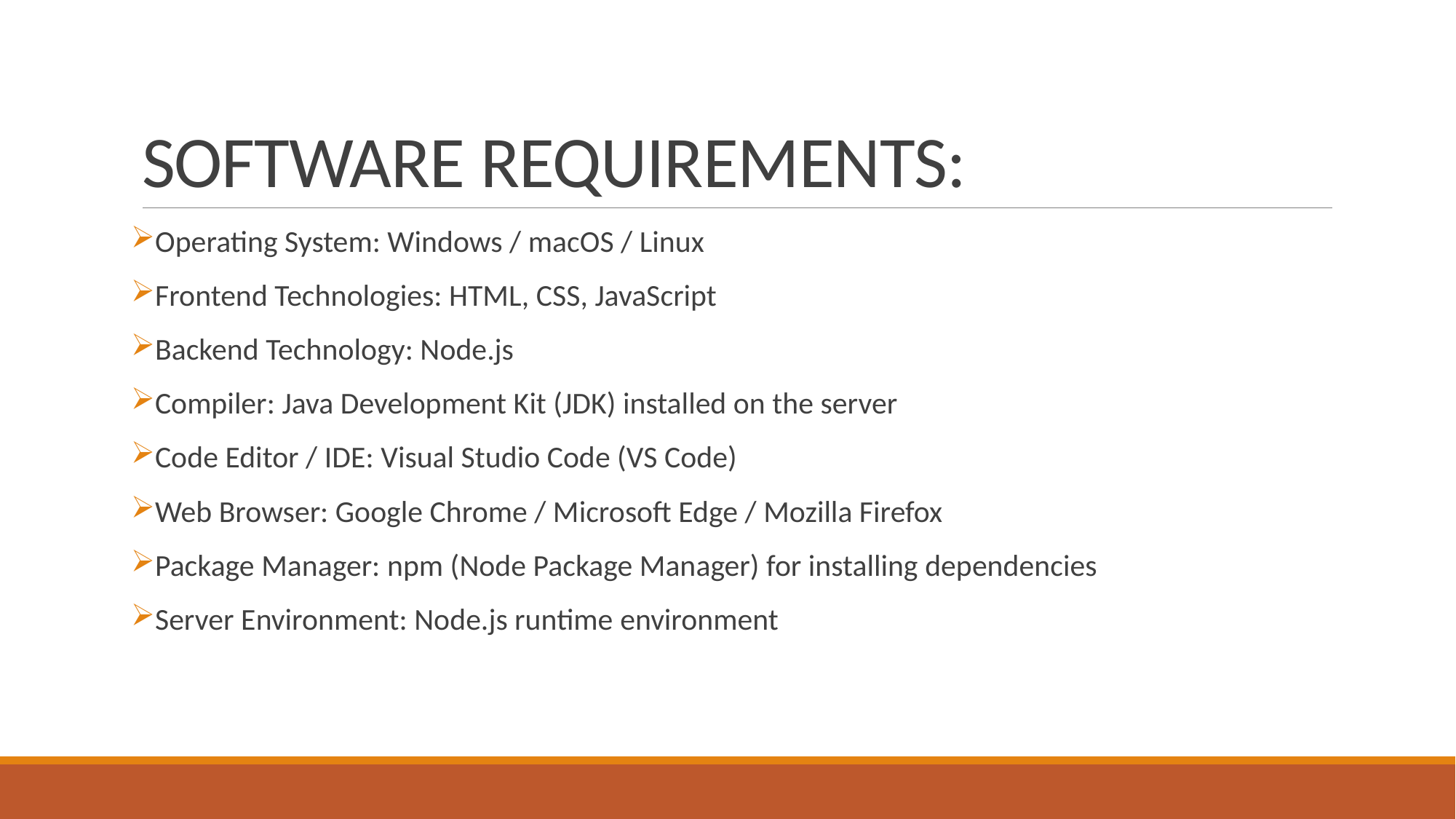

# SOFTWARE REQUIREMENTS:
Operating System: Windows / macOS / Linux
Frontend Technologies: HTML, CSS, JavaScript
Backend Technology: Node.js
Compiler: Java Development Kit (JDK) installed on the server
Code Editor / IDE: Visual Studio Code (VS Code)
Web Browser: Google Chrome / Microsoft Edge / Mozilla Firefox
Package Manager: npm (Node Package Manager) for installing dependencies
Server Environment: Node.js runtime environment